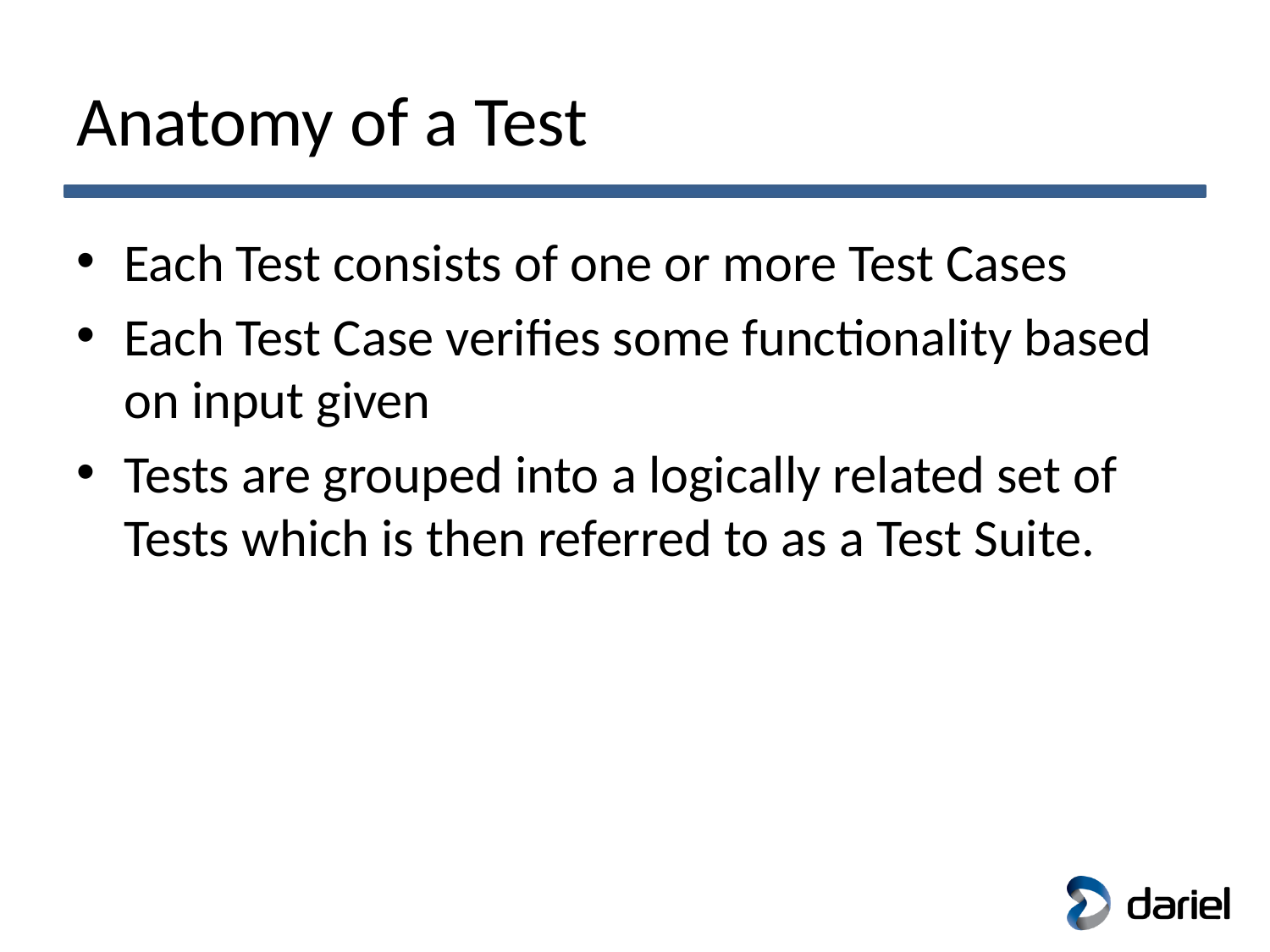

# Anatomy of a Test
Each Test consists of one or more Test Cases
Each Test Case verifies some functionality based on input given
Tests are grouped into a logically related set of Tests which is then referred to as a Test Suite.